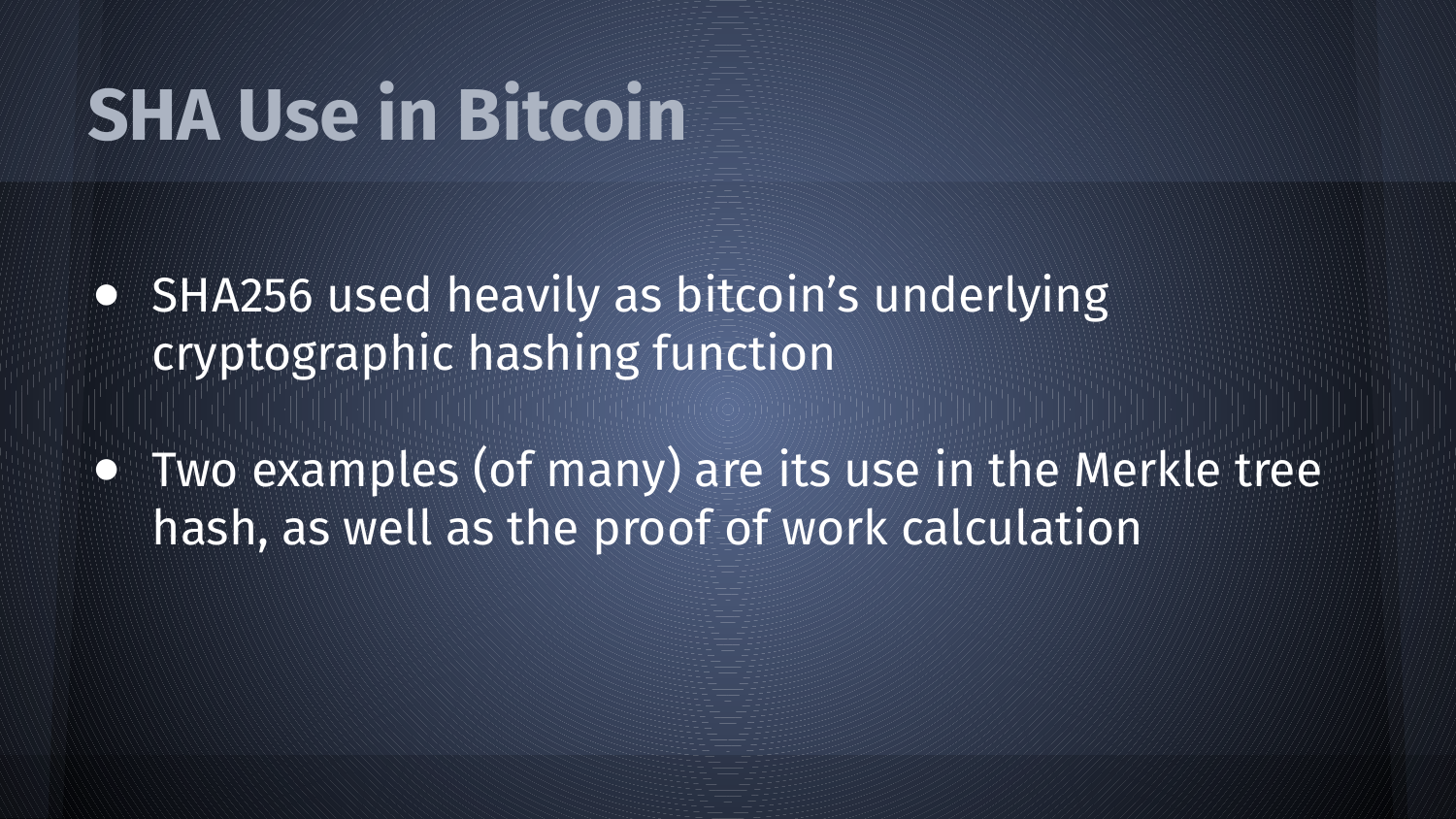

# SHA Use in Bitcoin
SHA256 used heavily as bitcoin’s underlying cryptographic hashing function

Two examples (of many) are its use in the Merkle tree hash, as well as the proof of work calculation